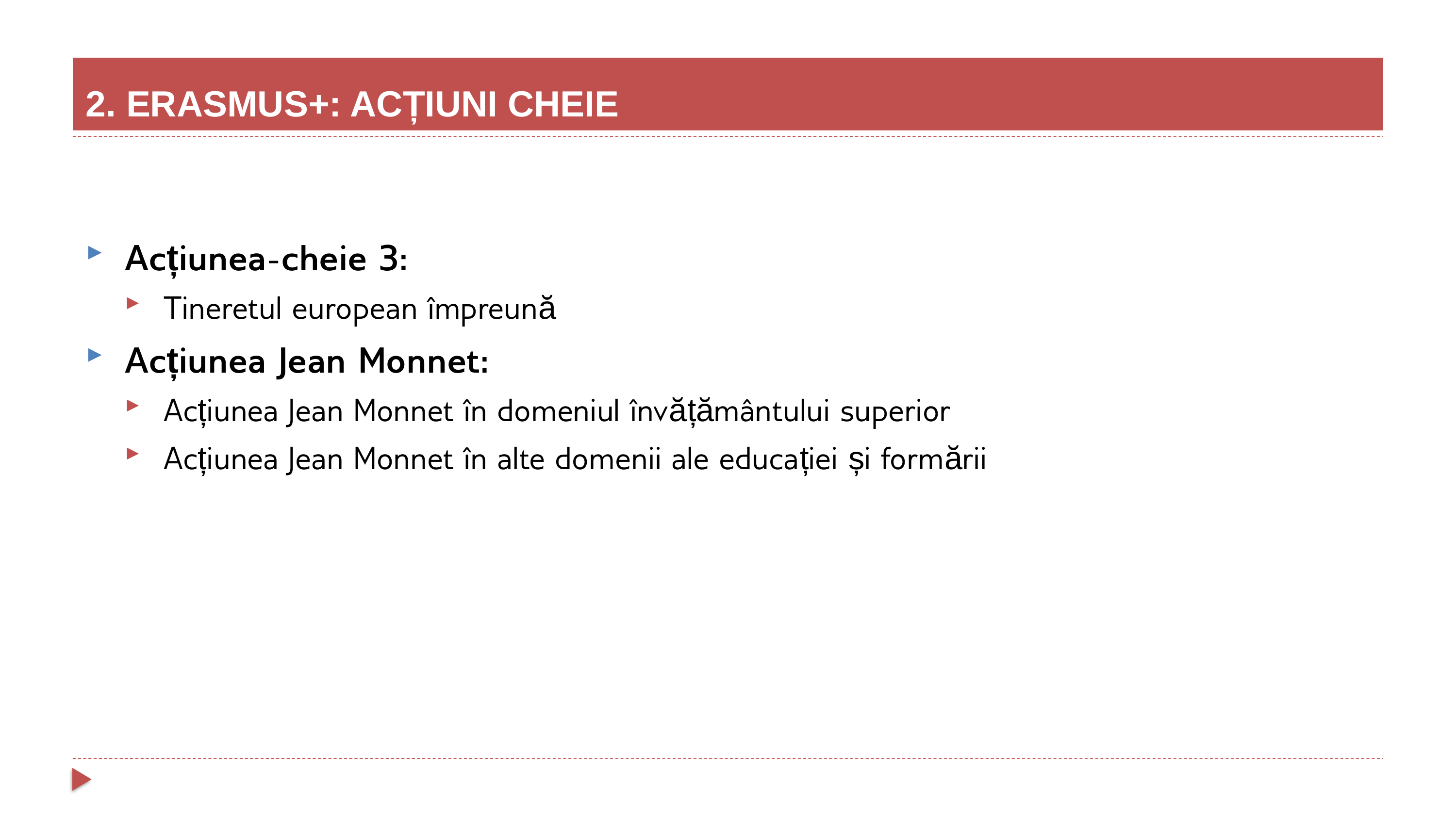

# 2. ERASMUS+: ACȚIUNI CHEIE
Acțiunea-cheie 3:
Tineretul european împreună
Acțiunea Jean Monnet:
Acțiunea Jean Monnet în domeniul învățământului superior
Acțiunea Jean Monnet în alte domenii ale educației și formării